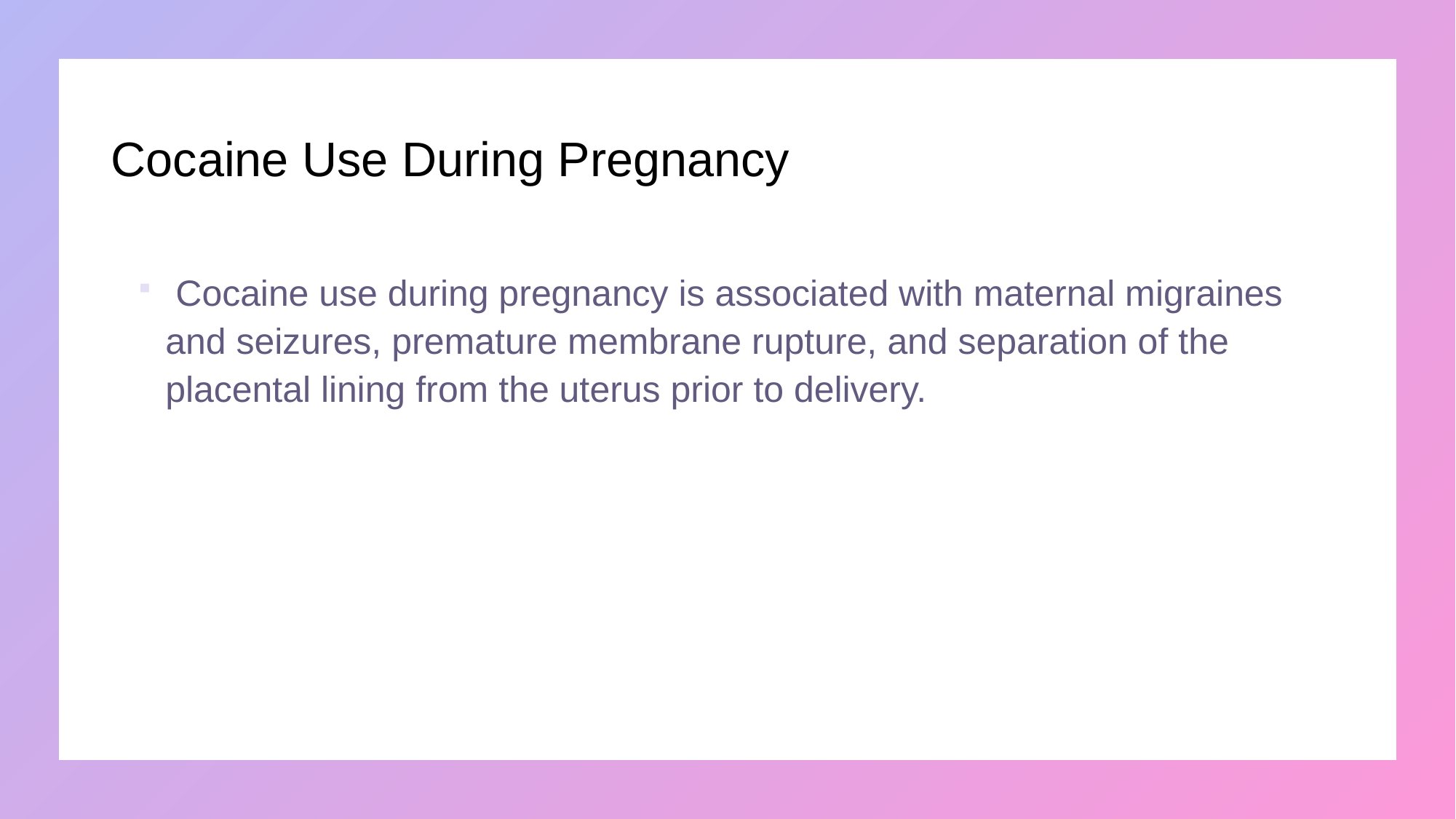

# Cocaine Use During Pregnancy
 Cocaine use during pregnancy is associated with maternal migraines and seizures, premature membrane rupture, and separation of the placental lining from the uterus prior to delivery.